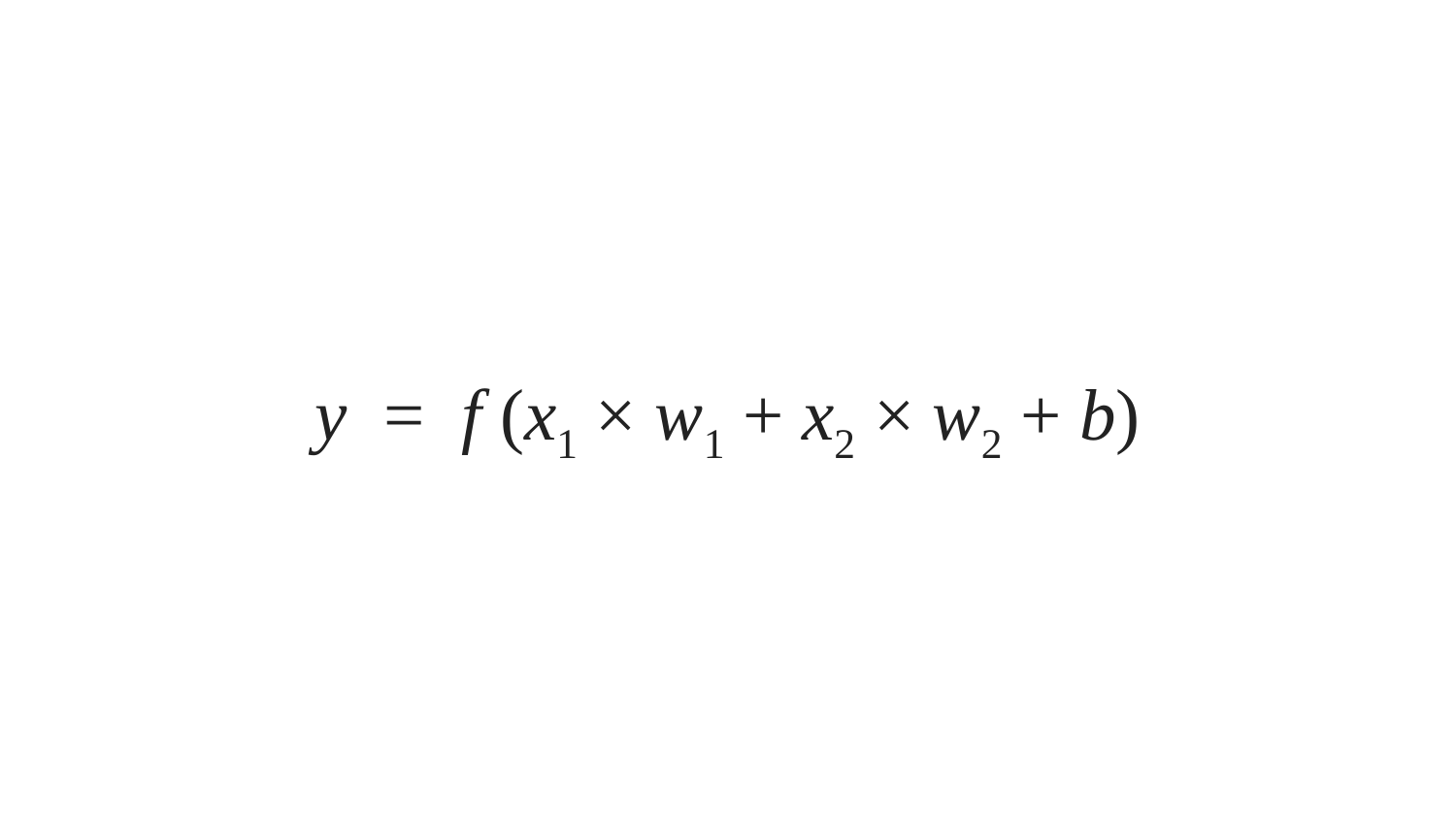

y  =  f (x1 × w1 + x2 × w2 + b)